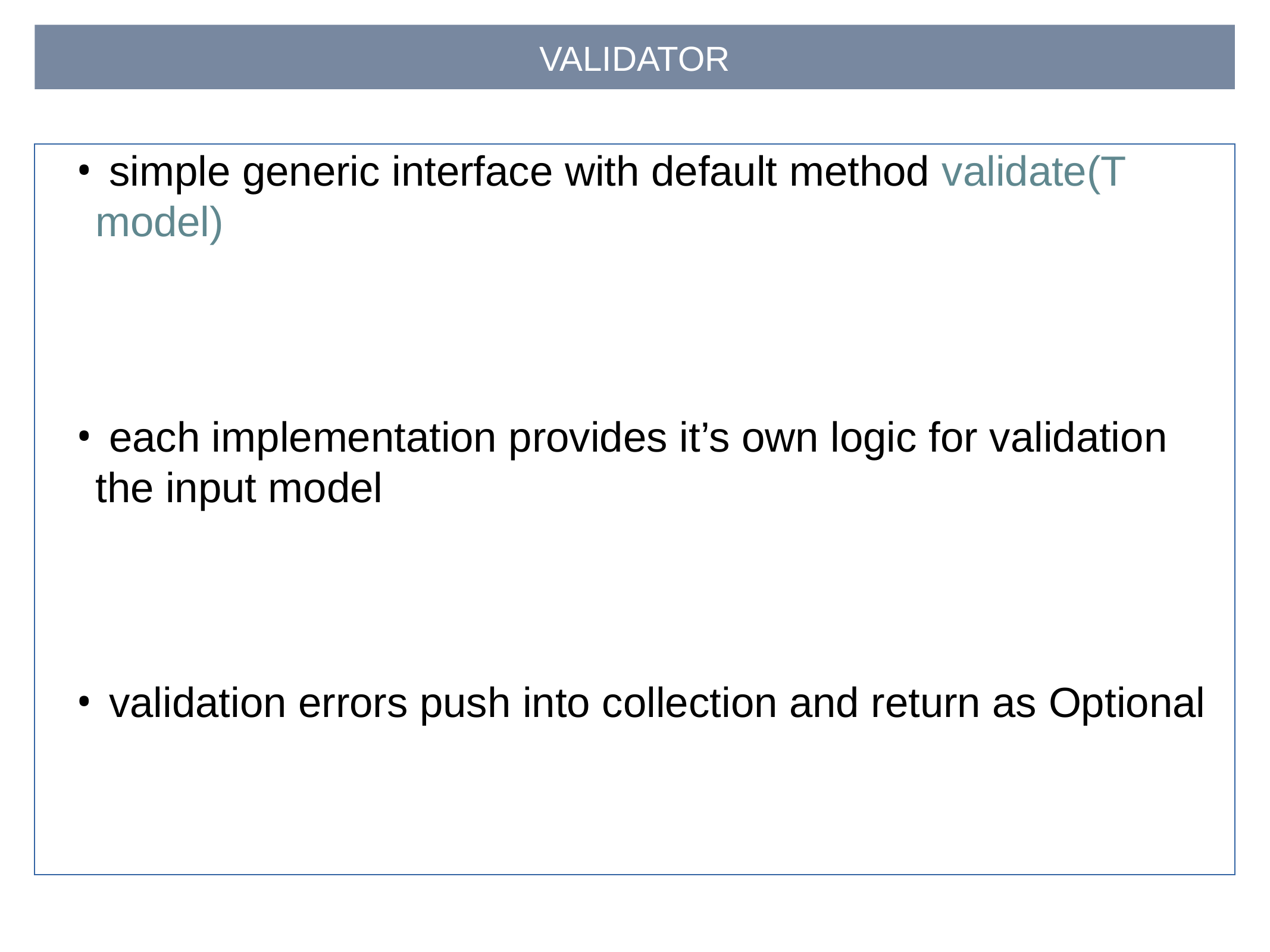

# Validator
 simple generic interface with default method validate(T model)

 each implementation provides it’s own logic for validation the input model

 validation errors push into collection and return as Optional
27